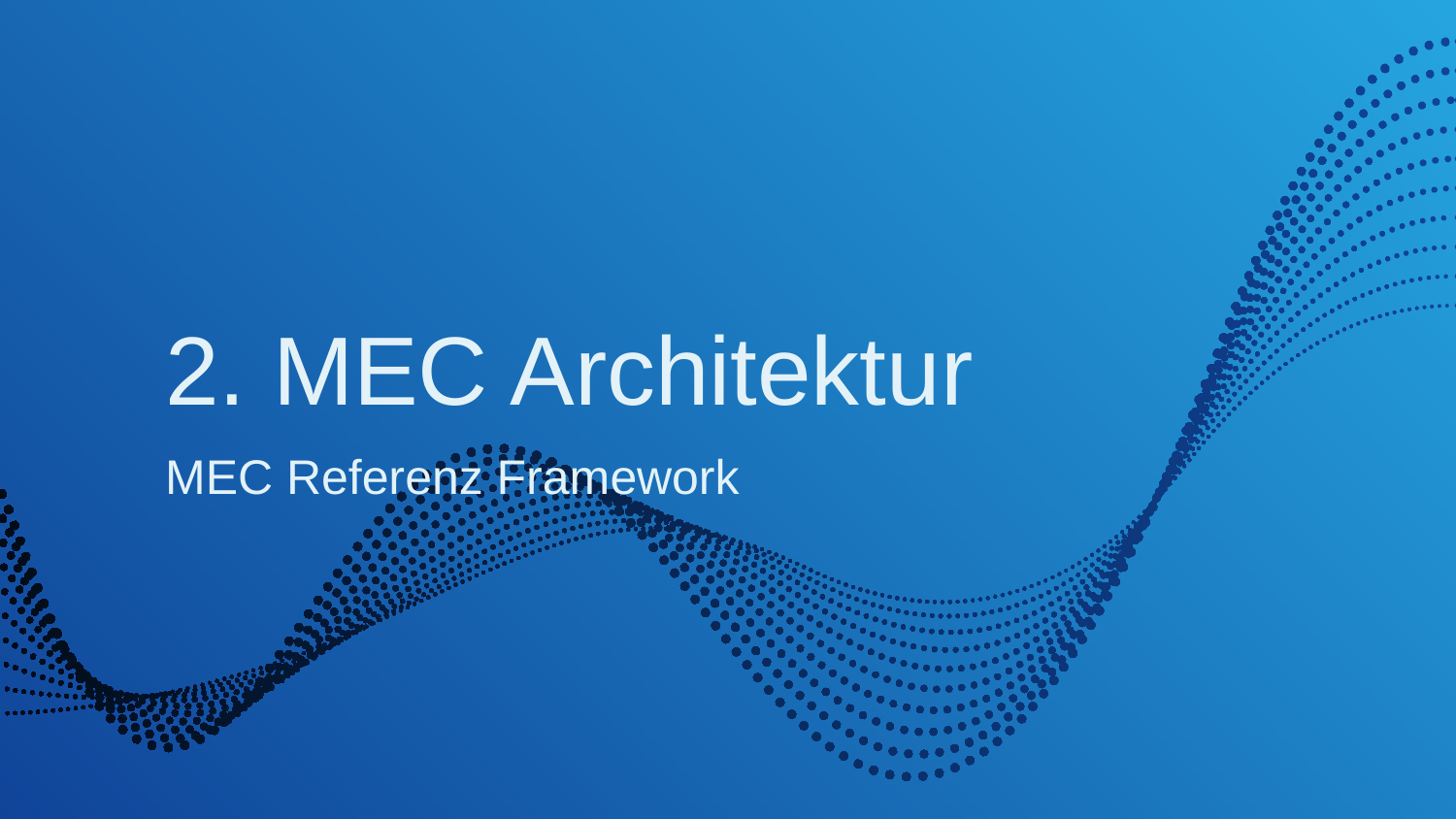

# 2. MEC Architektur
MEC Referenz Framework